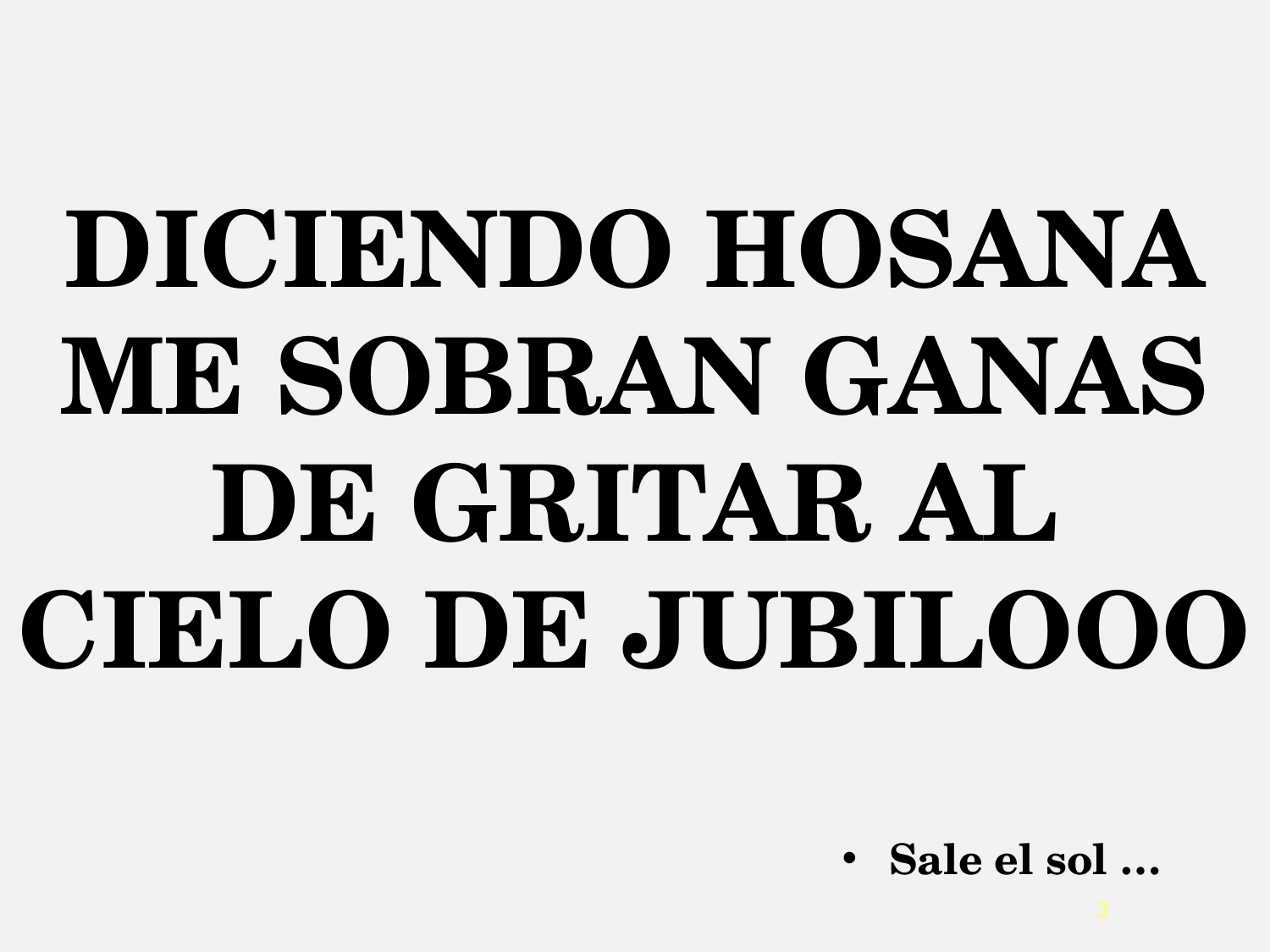

DICIENDO HOSANA
ME SOBRAN GANAS
DE GRITAR AL CIELO DE JUBILOOO
Sale el sol …
3